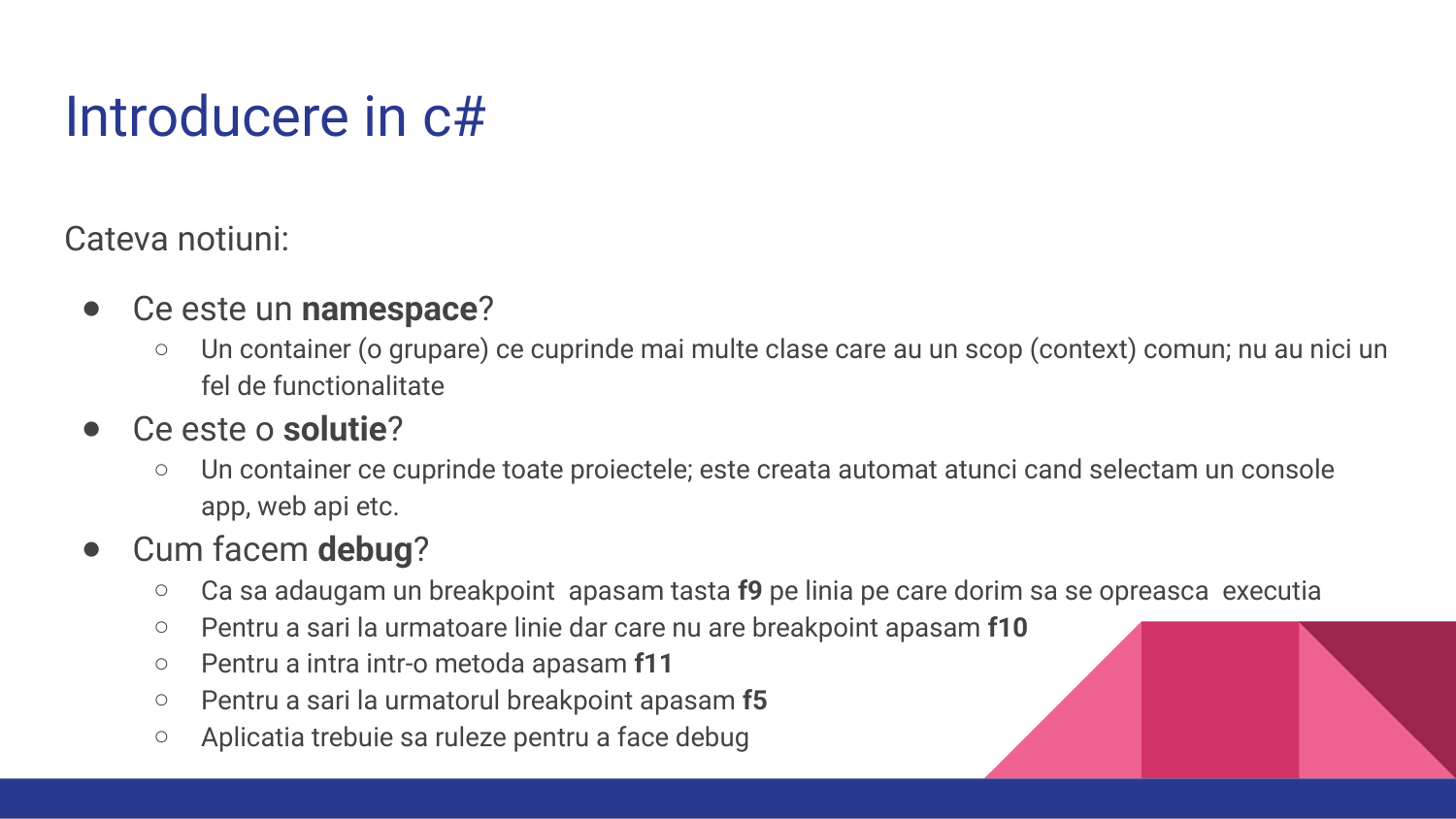

# Introducere in c#

Cateva notiuni:
Ce este un namespace?
Un container (o grupare) ce cuprinde mai multe clase care au un scop (context) comun; nu au nici un fel de functionalitate
Ce este o solutie?
Un container ce cuprinde toate proiectele; este creata automat atunci cand selectam un console app, web api etc.
Cum facem debug?
Ca sa adaugam un breakpoint  apasam tasta f9 pe linia pe care dorim sa se opreasca  executia
Pentru a sari la urmatoare linie dar care nu are breakpoint apasam f10
Pentru a intra intr-o metoda apasam f11
Pentru a sari la urmatorul breakpoint apasam f5
Aplicatia trebuie sa ruleze pentru a face debug